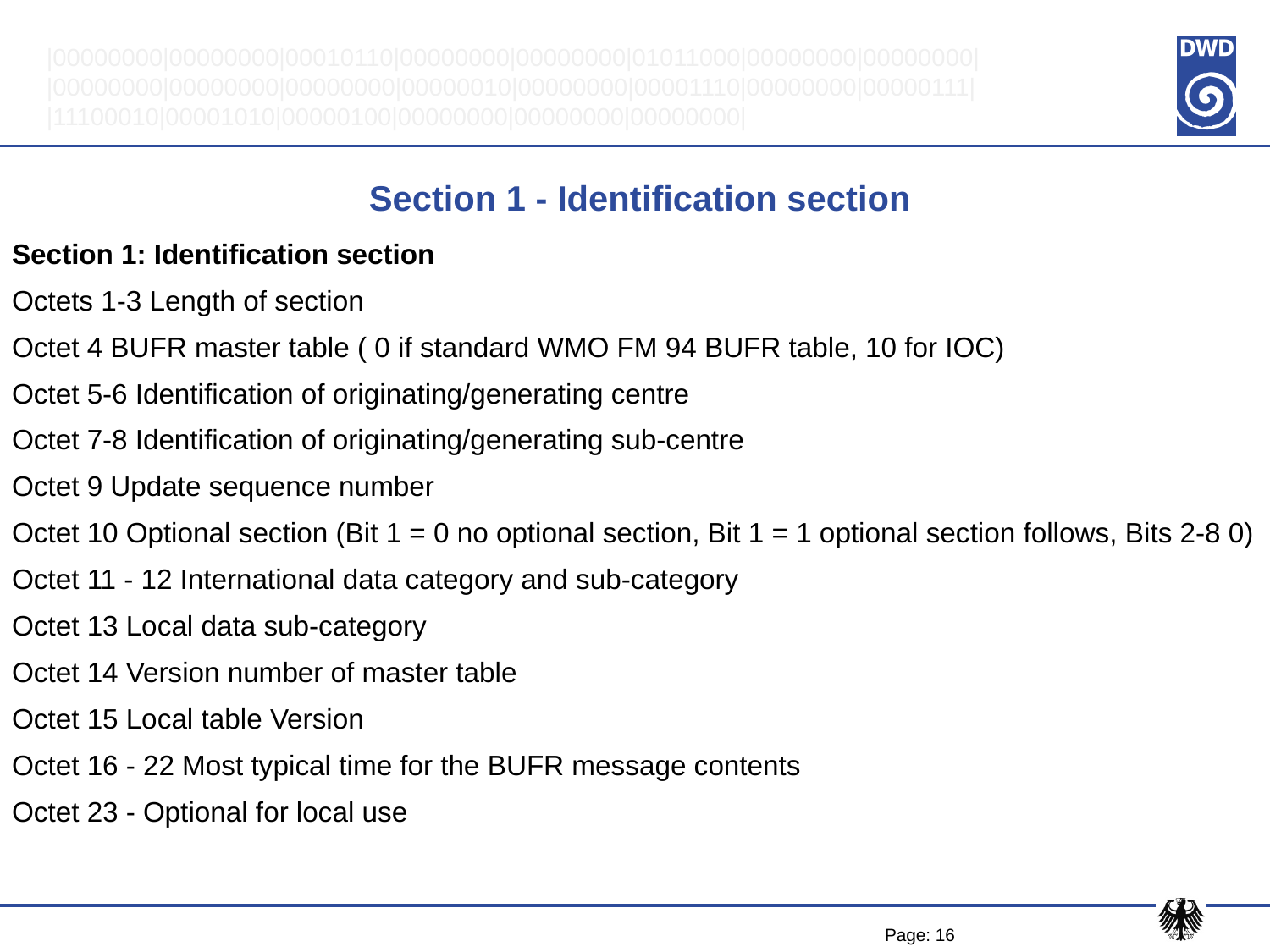

|00000000|00000000|00010110|00000000|00000000|01011000|00000000|00000000|
|00000000|00000000|00000000|00000010|00000000|00001110|00000000|00000111|
|11100010|00001010|00000100|00000000|00000000|00000000|
# Section 1 - Identification section
Section 1: Identification section
Octets 1-3 Length of section
Octet 4 BUFR master table ( 0 if standard WMO FM 94 BUFR table, 10 for IOC)
Octet 5-6 Identification of originating/generating centre
Octet 7-8 Identification of originating/generating sub-centre
Octet 9 Update sequence number
Octet 10 Optional section (Bit 1 = 0 no optional section, Bit 1 = 1 optional section follows, Bits 2-8 0)
Octet 11 - 12 International data category and sub-category
Octet 13 Local data sub-category
Octet 14 Version number of master table
Octet 15 Local table Version
Octet 16 - 22 Most typical time for the BUFR message contents
Octet 23 - Optional for local use